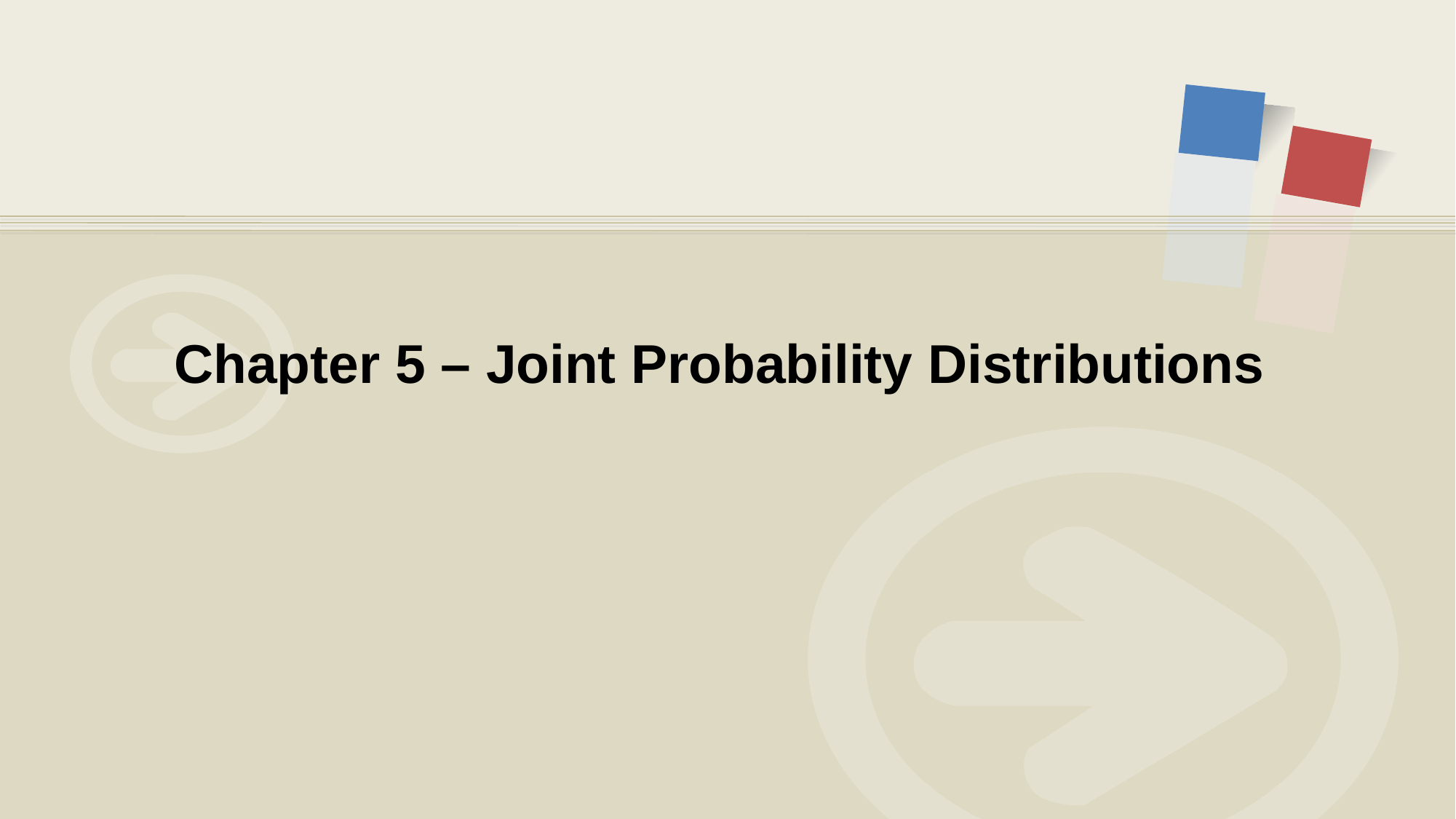

# Chapter 5 – Joint Probability Distributions